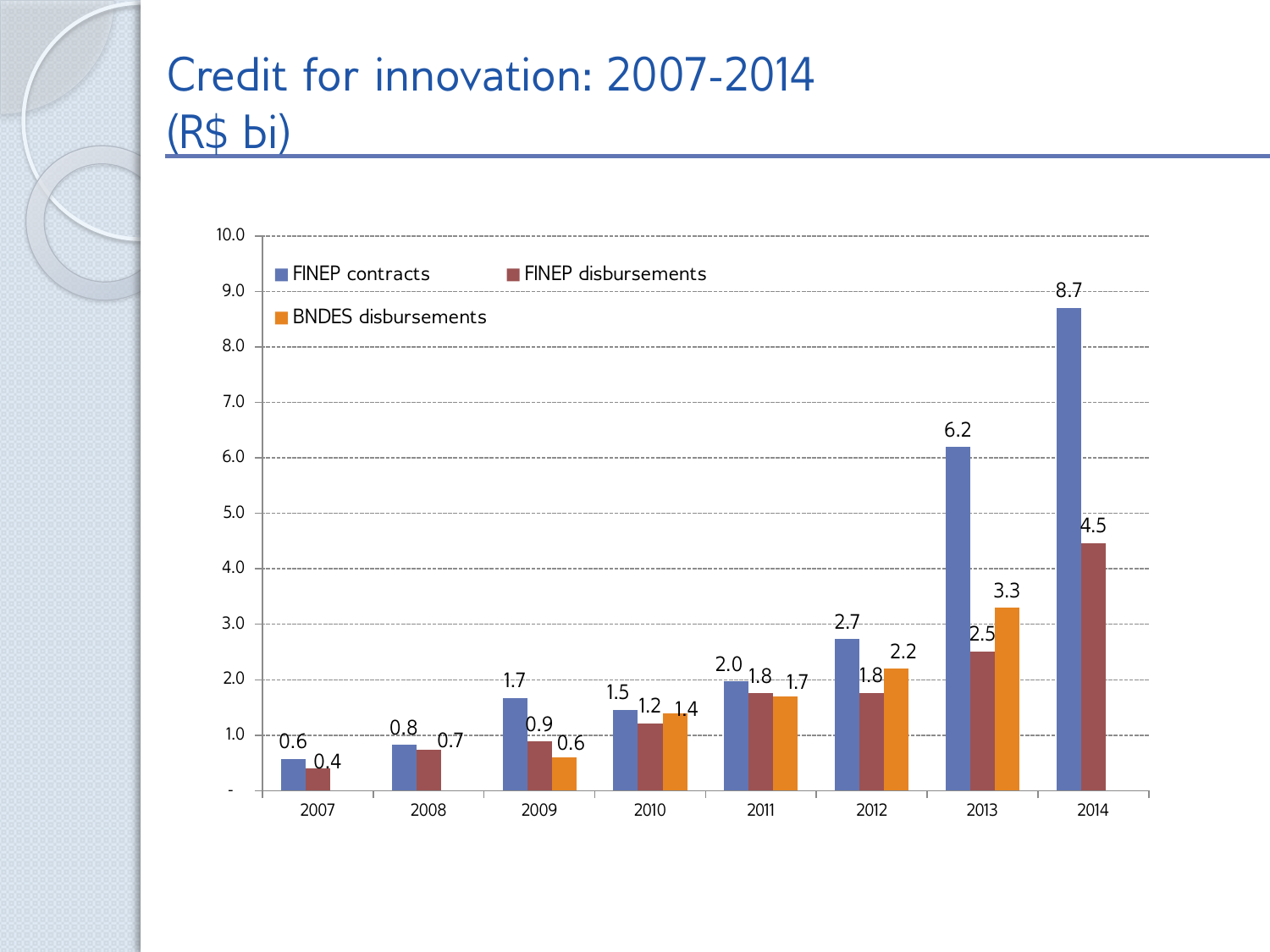

# Credit for innovation: 2007-2014 (R$ bi)

### Chart

| Category | FINEP contracts | FINEP disbursements | BNDES disbursements |
|---|---|---|---|
| 2007 | 0.57242953745 | 0.40639164984 | None |
| 2008 | 0.82719180337 | 0.73993734713 | None |
| 2009 | 1.6739904888900001 | 0.88452970987 | 0.6 |
| 2010 | 1.4582150885 | 1.21810993296 | 1.4 |
| 2011 | 1.96909350128 | 1.75327172905 | 1.7 |
| 2012 | 2.732837772 | 1.76505852857 | 2.2 |
| 2013 | 6.19843047782 | 2.51289980157 | 3.3 |
| 2014 | 8.703130821799999 | 4.463834178020001 | None |